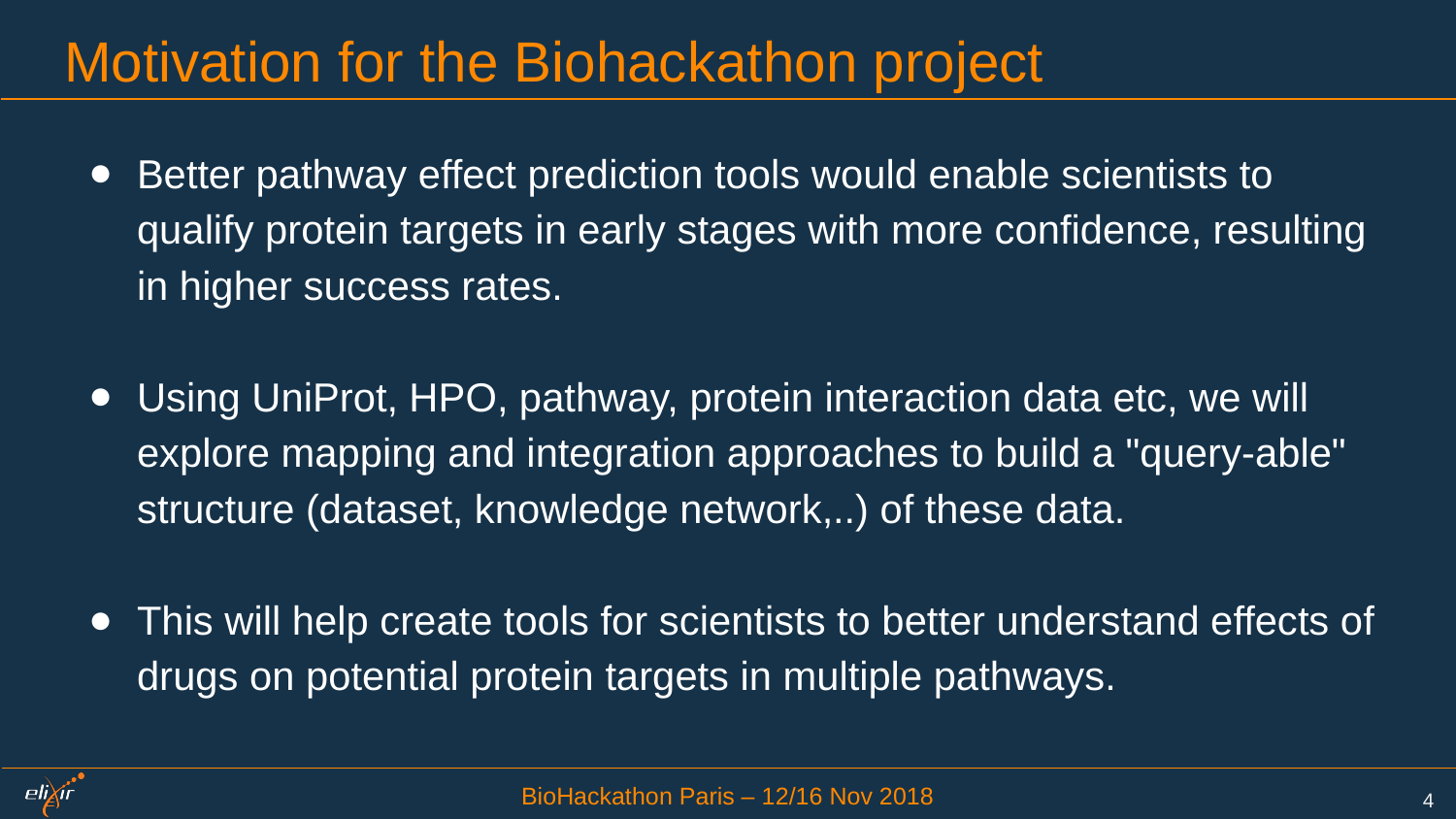

# Motivation for the Biohackathon project
Better pathway effect prediction tools would enable scientists to qualify protein targets in early stages with more confidence, resulting in higher success rates.

Using UniProt, HPO, pathway, protein interaction data etc, we will explore mapping and integration approaches to build a "query-able" structure (dataset, knowledge network,..) of these data.

This will help create tools for scientists to better understand effects of drugs on potential protein targets in multiple pathways.

4